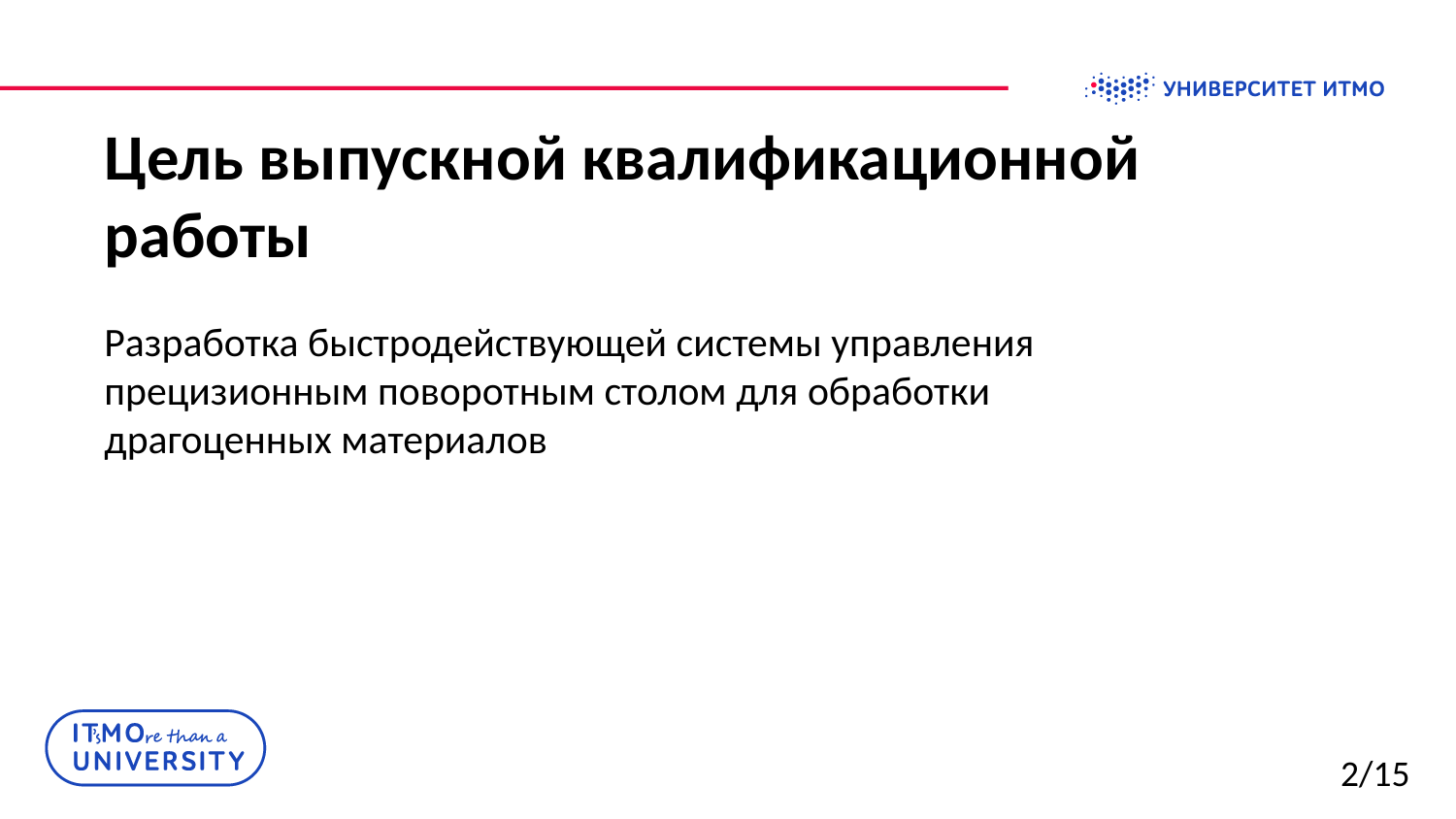

# Цель выпускной квалификационной работы
Разработка быстродействующей системы управления прецизионным поворотным столом для обработки драгоценных материалов
2/15